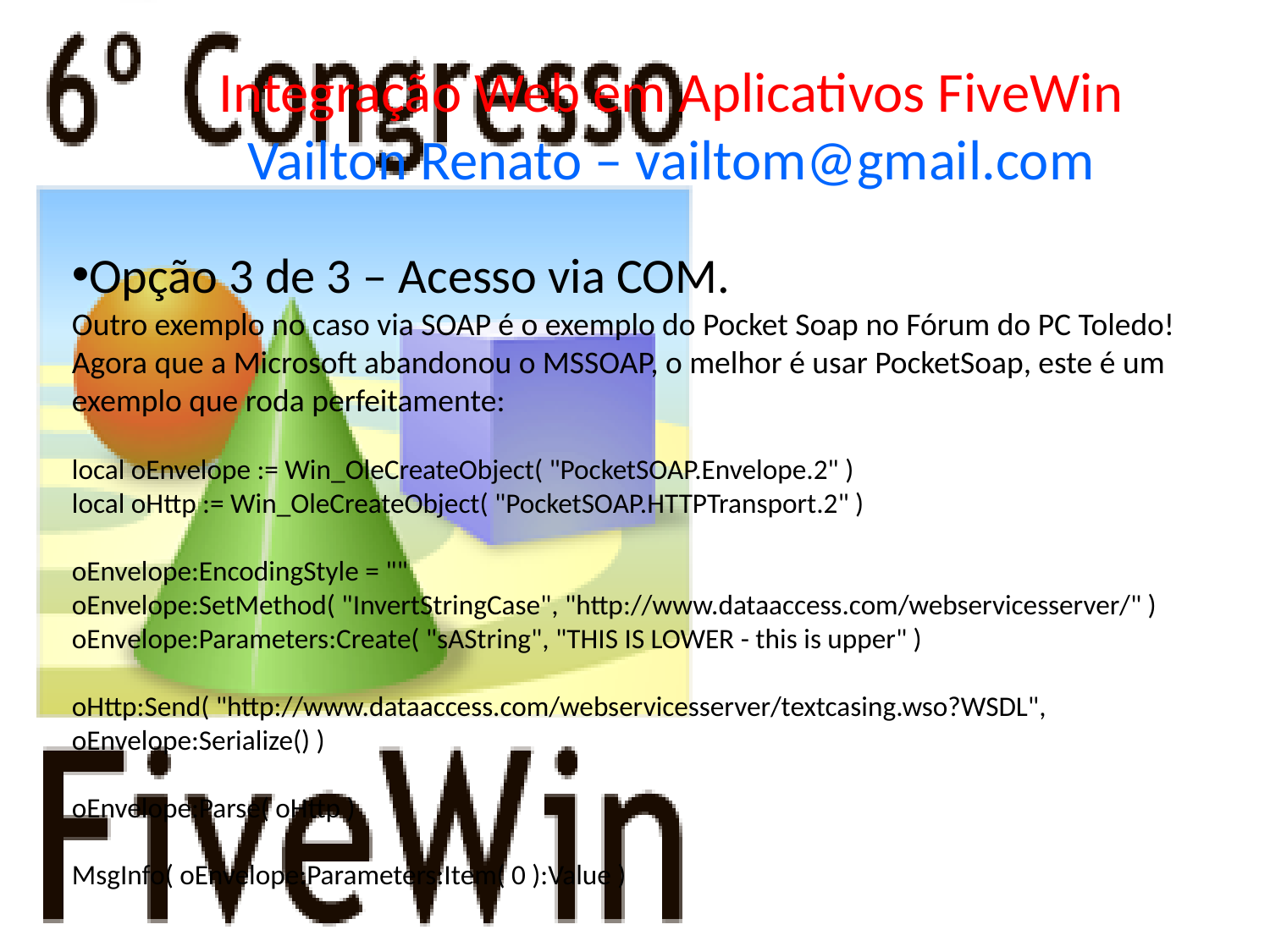

Integração Web em Aplicativos FiveWin
Vailton Renato – vailtom@gmail.com
Opção 3 de 3 – Acesso via COM.
Outro exemplo no caso via SOAP é o exemplo do Pocket Soap no Fórum do PC Toledo! Agora que a Microsoft abandonou o MSSOAP, o melhor é usar PocketSoap, este é um exemplo que roda perfeitamente:

local oEnvelope := Win_OleCreateObject( "PocketSOAP.Envelope.2" )
local oHttp := Win_OleCreateObject( "PocketSOAP.HTTPTransport.2" )
oEnvelope:EncodingStyle = ""
oEnvelope:SetMethod( "InvertStringCase", "http://www.dataaccess.com/webservicesserver/" )
oEnvelope:Parameters:Create( "sAString", "THIS IS LOWER - this is upper" )
oHttp:Send( "http://www.dataaccess.com/webservicesserver/textcasing.wso?WSDL", oEnvelope:Serialize() )
oEnvelope:Parse( oHttp )
MsgInfo( oEnvelope:Parameters:Item( 0 ):Value )